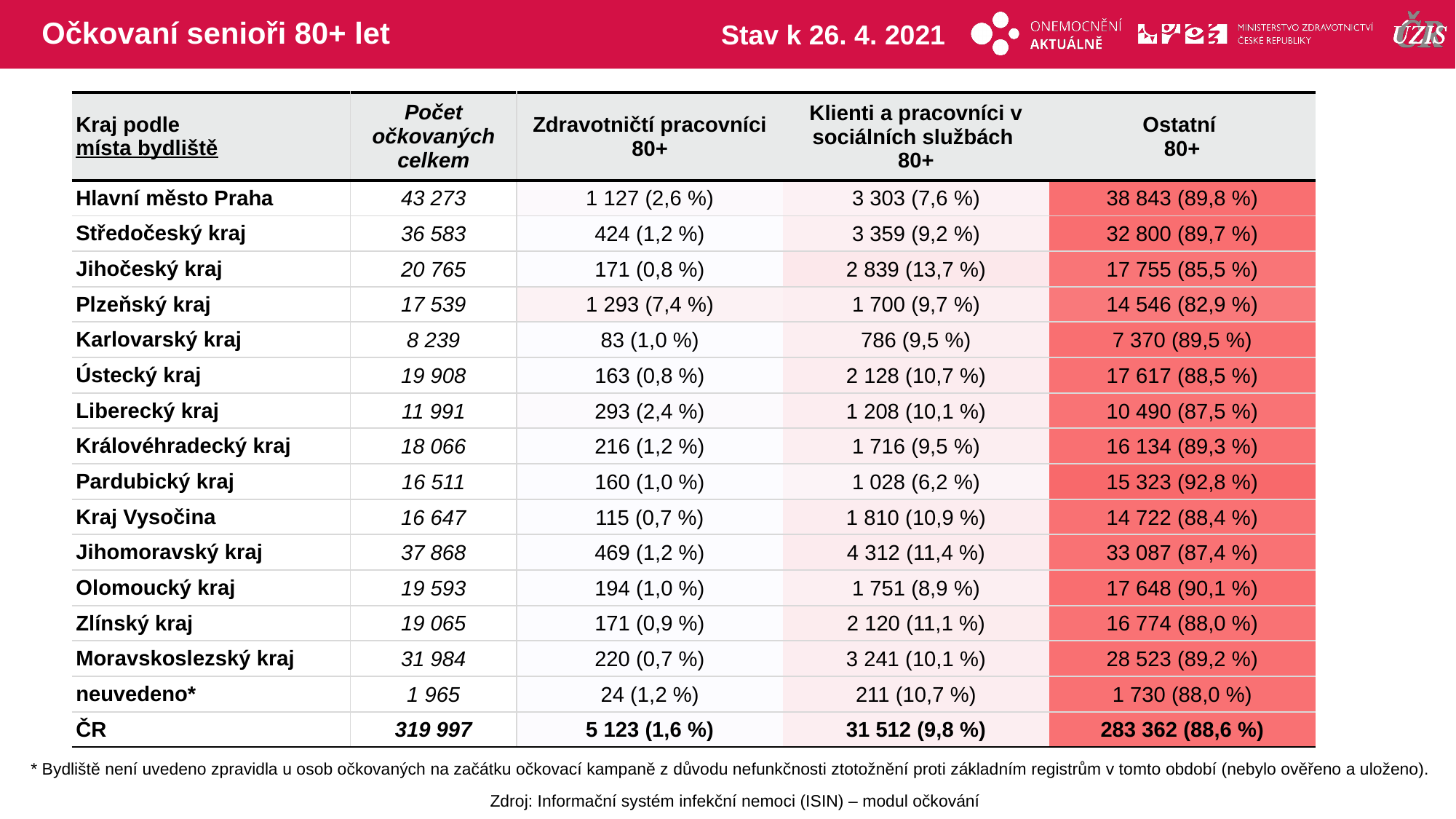

# Očkovaní senioři 80+ let
Stav k 26. 4. 2021
| Kraj podle místa bydliště | Počet očkovaných celkem | Zdravotničtí pracovníci 80+ | Klienti a pracovníci v sociálních službách 80+ | Ostatní 80+ |
| --- | --- | --- | --- | --- |
| Hlavní město Praha | 43 273 | 1 127 (2,6 %) | 3 303 (7,6 %) | 38 843 (89,8 %) |
| Středočeský kraj | 36 583 | 424 (1,2 %) | 3 359 (9,2 %) | 32 800 (89,7 %) |
| Jihočeský kraj | 20 765 | 171 (0,8 %) | 2 839 (13,7 %) | 17 755 (85,5 %) |
| Plzeňský kraj | 17 539 | 1 293 (7,4 %) | 1 700 (9,7 %) | 14 546 (82,9 %) |
| Karlovarský kraj | 8 239 | 83 (1,0 %) | 786 (9,5 %) | 7 370 (89,5 %) |
| Ústecký kraj | 19 908 | 163 (0,8 %) | 2 128 (10,7 %) | 17 617 (88,5 %) |
| Liberecký kraj | 11 991 | 293 (2,4 %) | 1 208 (10,1 %) | 10 490 (87,5 %) |
| Královéhradecký kraj | 18 066 | 216 (1,2 %) | 1 716 (9,5 %) | 16 134 (89,3 %) |
| Pardubický kraj | 16 511 | 160 (1,0 %) | 1 028 (6,2 %) | 15 323 (92,8 %) |
| Kraj Vysočina | 16 647 | 115 (0,7 %) | 1 810 (10,9 %) | 14 722 (88,4 %) |
| Jihomoravský kraj | 37 868 | 469 (1,2 %) | 4 312 (11,4 %) | 33 087 (87,4 %) |
| Olomoucký kraj | 19 593 | 194 (1,0 %) | 1 751 (8,9 %) | 17 648 (90,1 %) |
| Zlínský kraj | 19 065 | 171 (0,9 %) | 2 120 (11,1 %) | 16 774 (88,0 %) |
| Moravskoslezský kraj | 31 984 | 220 (0,7 %) | 3 241 (10,1 %) | 28 523 (89,2 %) |
| neuvedeno\* | 1 965 | 24 (1,2 %) | 211 (10,7 %) | 1 730 (88,0 %) |
| ČR | 319 997 | 5 123 (1,6 %) | 31 512 (9,8 %) | 283 362 (88,6 %) |
|  |  |  |
| --- | --- | --- |
|  |  |  |
|  |  |  |
|  |  |  |
|  |  |  |
|  |  |  |
|  |  |  |
|  |  |  |
|  |  |  |
|  |  |  |
|  |  |  |
|  |  |  |
|  |  |  |
|  |  |  |
|  |  |  |
|  |  |  |
* Bydliště není uvedeno zpravidla u osob očkovaných na začátku očkovací kampaně z důvodu nefunkčnosti ztotožnění proti základním registrům v tomto období (nebylo ověřeno a uloženo).
Zdroj: Informační systém infekční nemoci (ISIN) – modul očkování